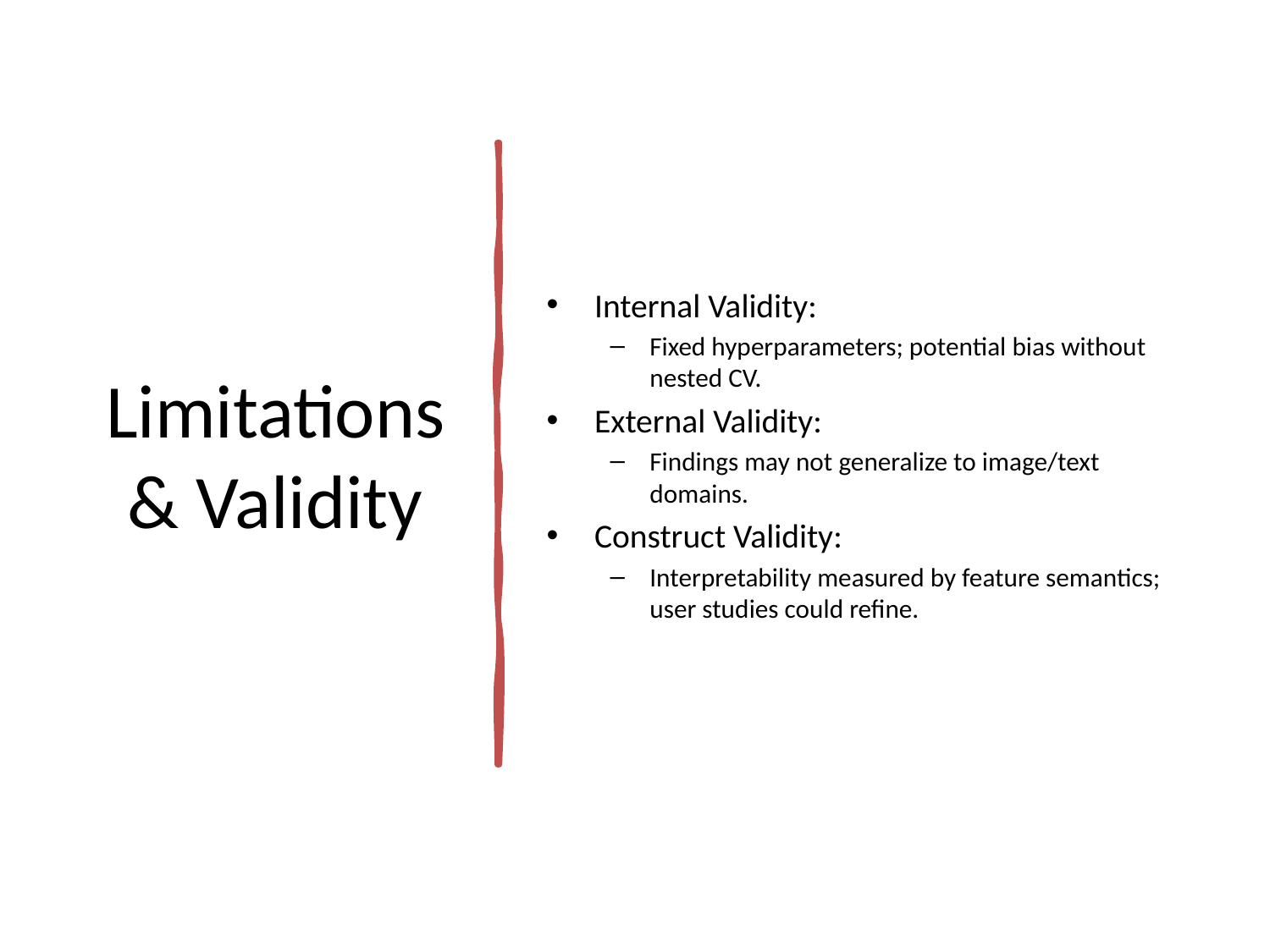

# Limitations & Validity
Internal Validity:
Fixed hyperparameters; potential bias without nested CV.
External Validity:
Findings may not generalize to image/text domains.
Construct Validity:
Interpretability measured by feature semantics; user studies could refine.